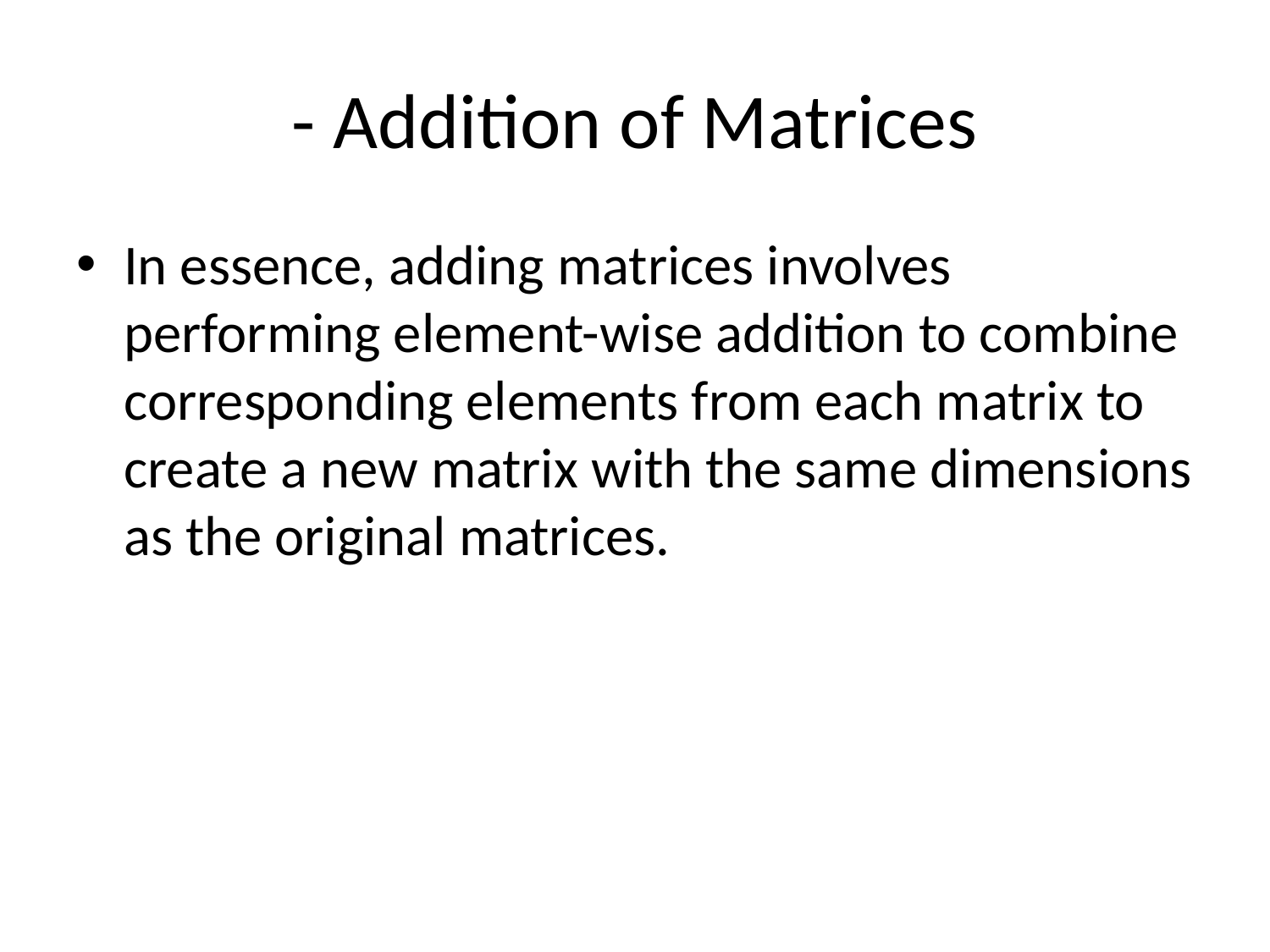

# - Addition of Matrices
In essence, adding matrices involves performing element-wise addition to combine corresponding elements from each matrix to create a new matrix with the same dimensions as the original matrices.